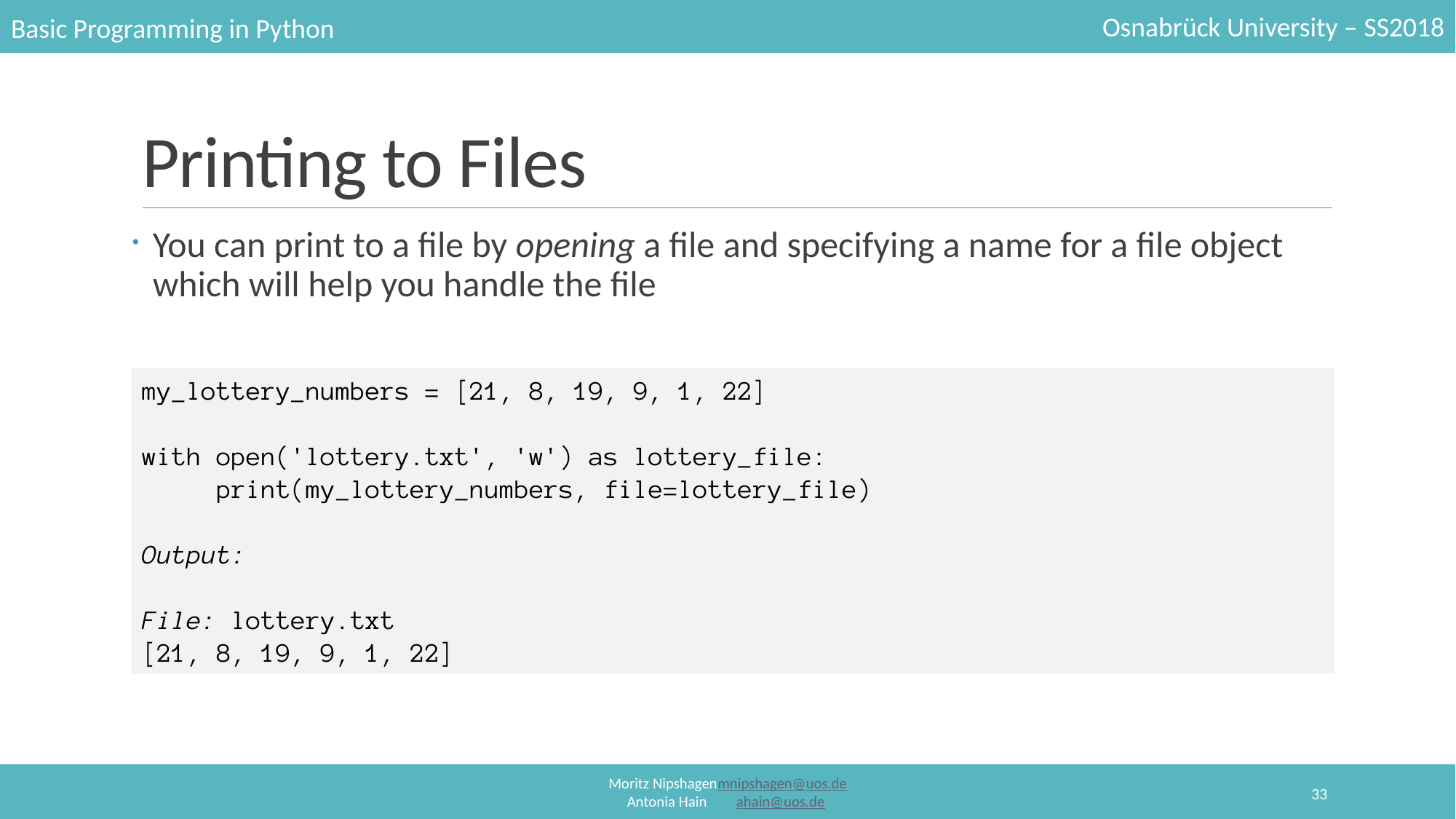

# Printing to Files
You can print to a file by opening a file and specifying a name for a file object which will help you handle the file
my_lottery_numbers = [21, 8, 19, 9, 1, 22]

with open('lottery.txt', 'w') as lottery_file:
     print(my_lottery_numbers, file=lottery_file)

Output:

File: lottery.txt
[21, 8, 19, 9, 1, 22]
33